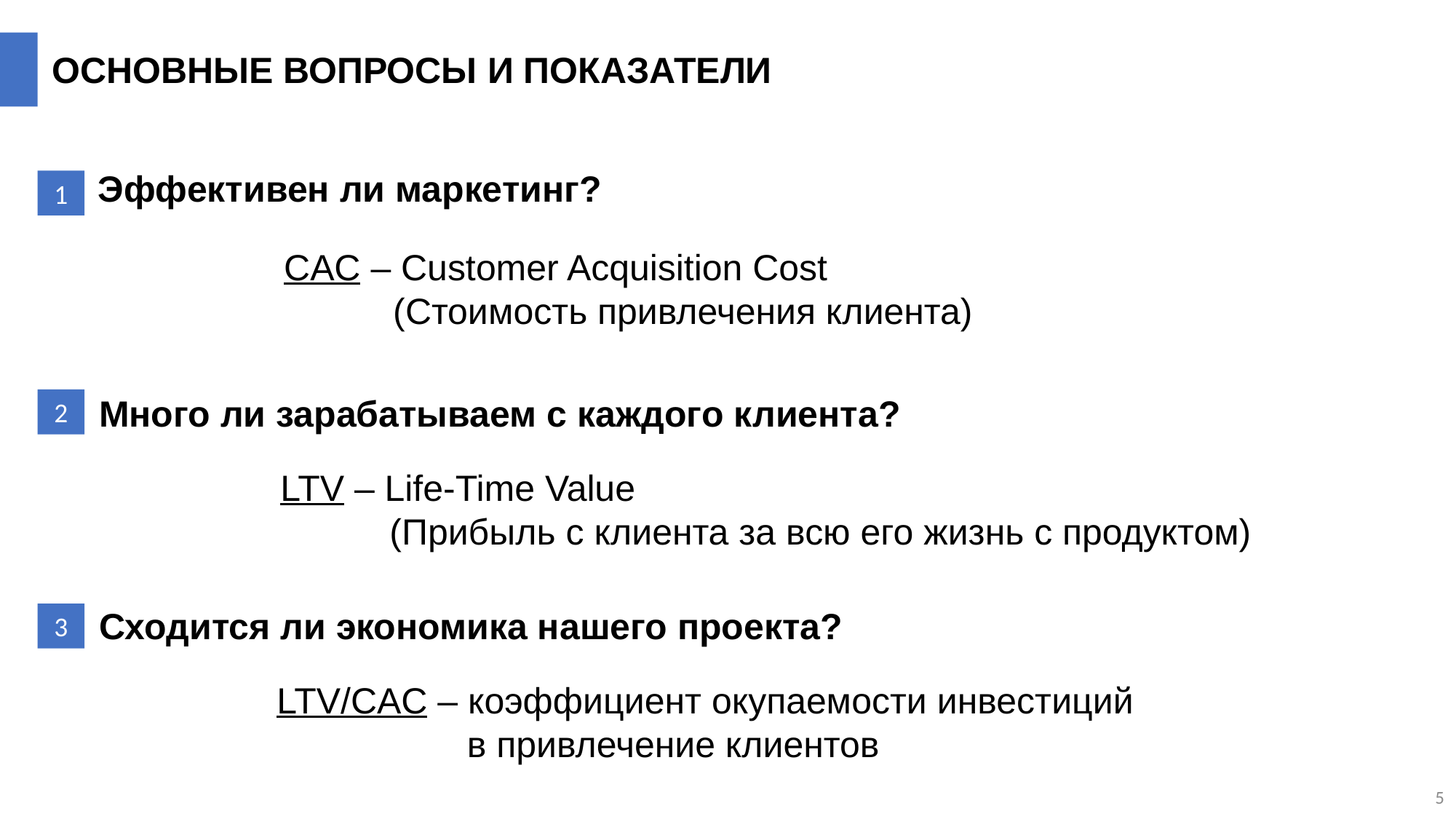

ОСНОВНЫЕ ВОПРОСЫ И ПОКАЗАТЕЛИ
Эффективен ли маркетинг?
1
CAC – Customer Acquisition Cost
	(Стоимость привлечения клиента)
Много ли зарабатываем с каждого клиента?
2
LTV – Life-Time Value
	(Прибыль с клиента за всю его жизнь с продуктом)
Сходится ли экономика нашего проекта?
3
LTV/CAC – коэффициент окупаемости инвестиций
	        в привлечение клиентов
5